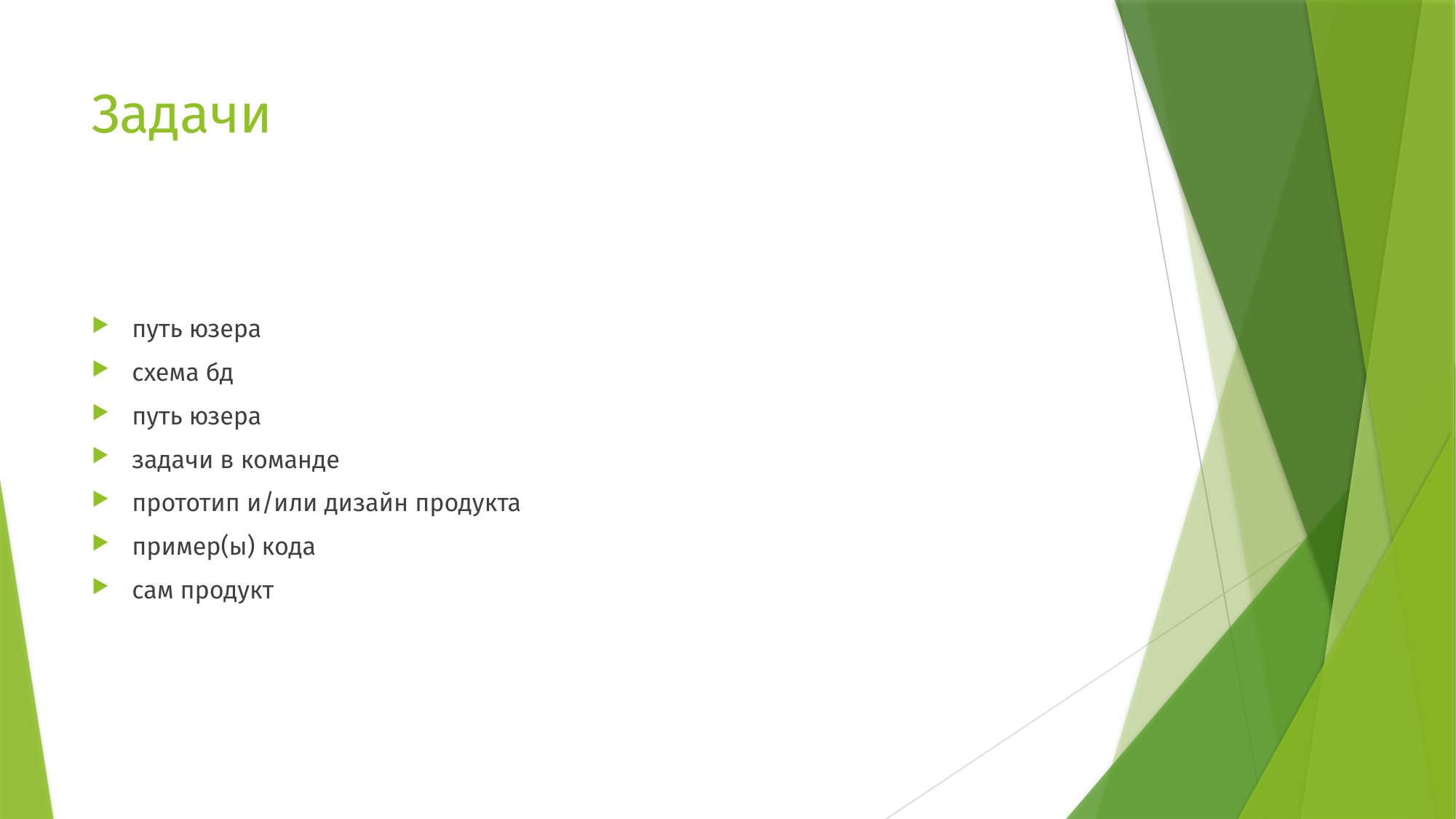

# Задачи

путь юзера
схема бд
путь юзера
задачи в команде
прототип и/или дизайн продукта
пример(ы) кода
сам продукт